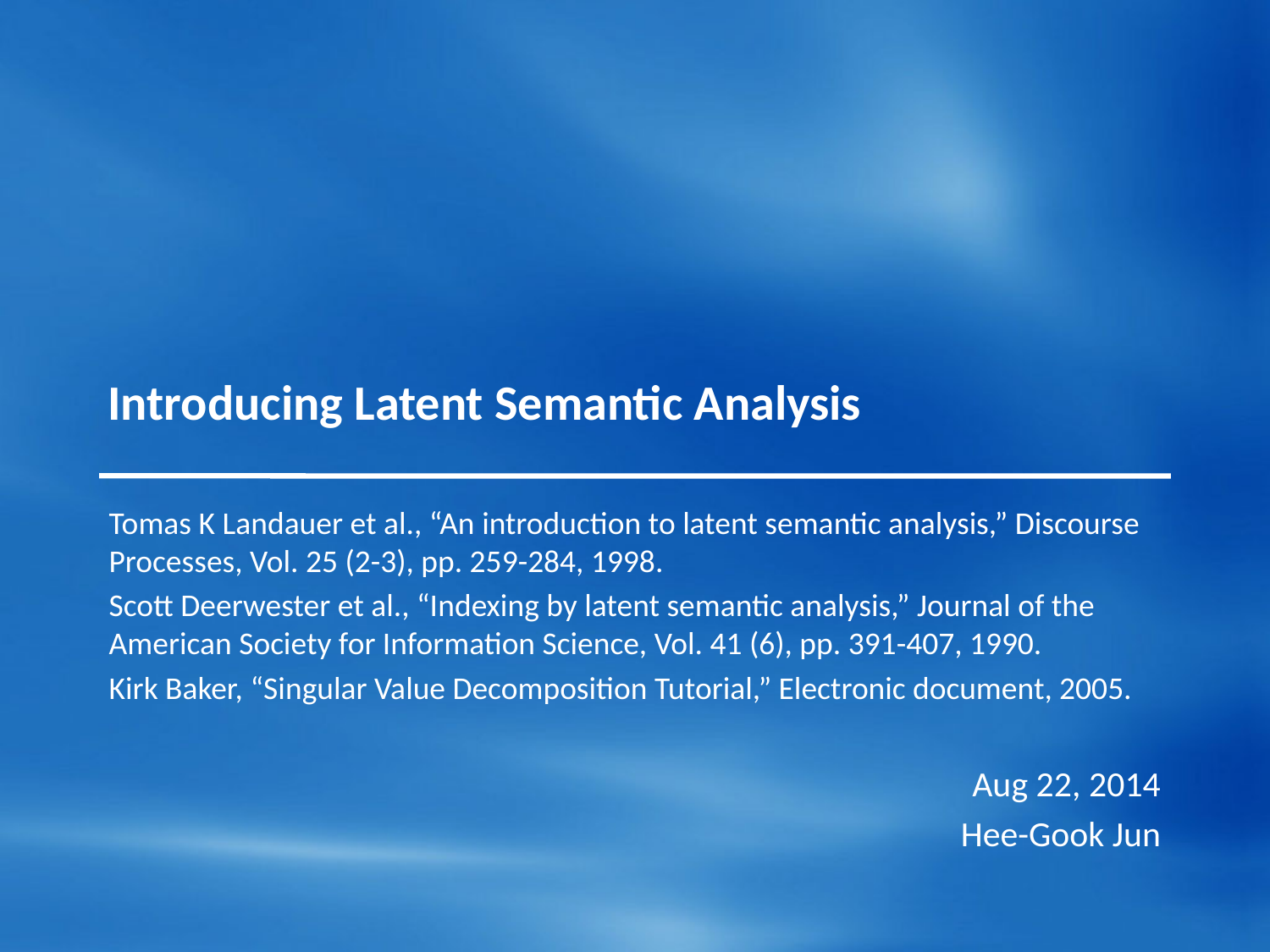

# Introducing Latent Semantic Analysis
Tomas K Landauer et al., “An introduction to latent semantic analysis,” Discourse Processes, Vol. 25 (2-3), pp. 259-284, 1998.
Scott Deerwester et al., “Indexing by latent semantic analysis,” Journal of the American Society for Information Science, Vol. 41 (6), pp. 391-407, 1990.
Kirk Baker, “Singular Value Decomposition Tutorial,” Electronic document, 2005.

Aug 22, 2014
Hee-Gook Jun